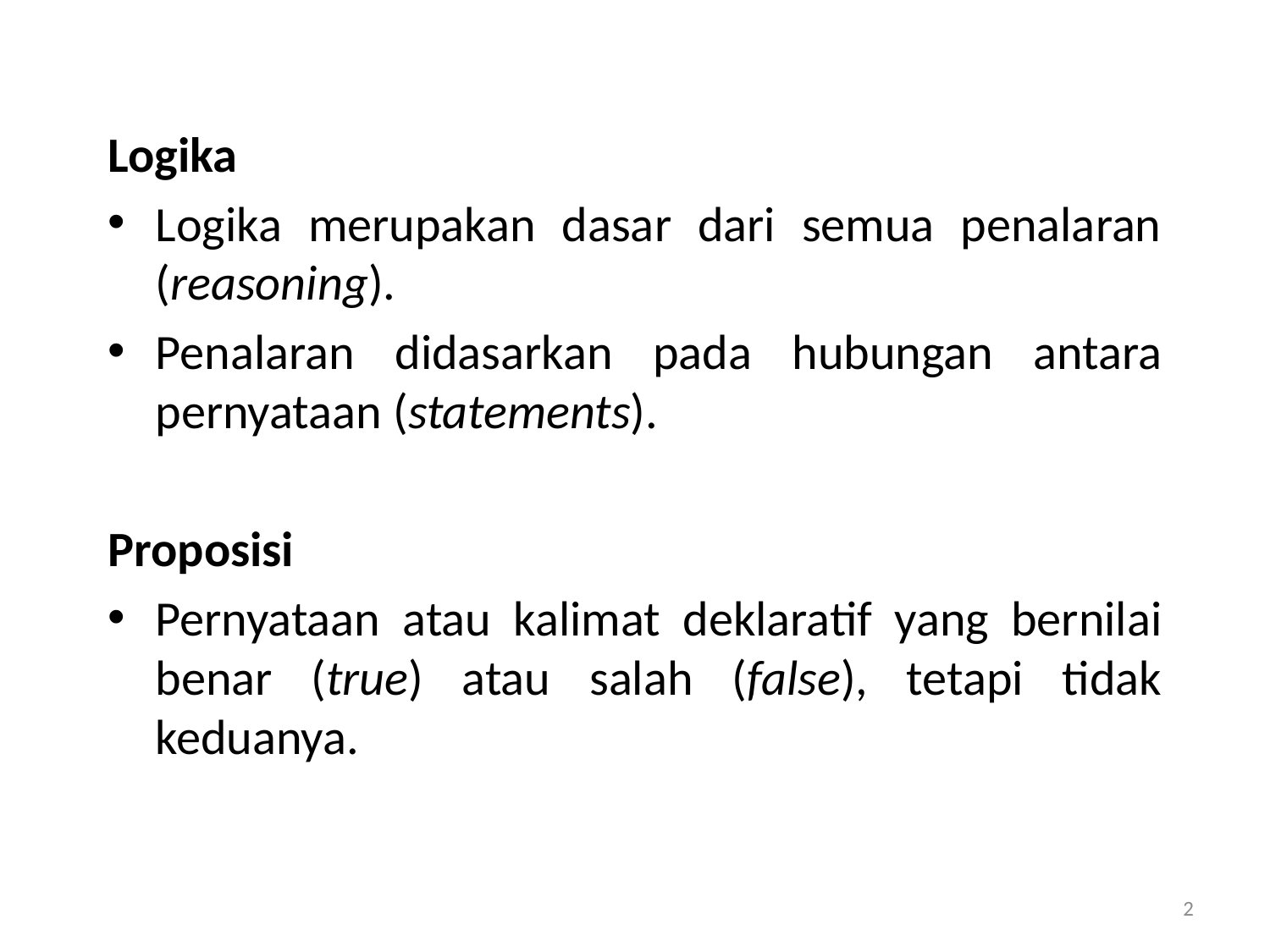

Logika
Logika merupakan dasar dari semua penalaran (reasoning).
Penalaran didasarkan pada hubungan antara pernyataan (statements).

Proposisi
Pernyataan atau kalimat deklaratif yang bernilai benar (true) atau salah (false), tetapi tidak keduanya.

2